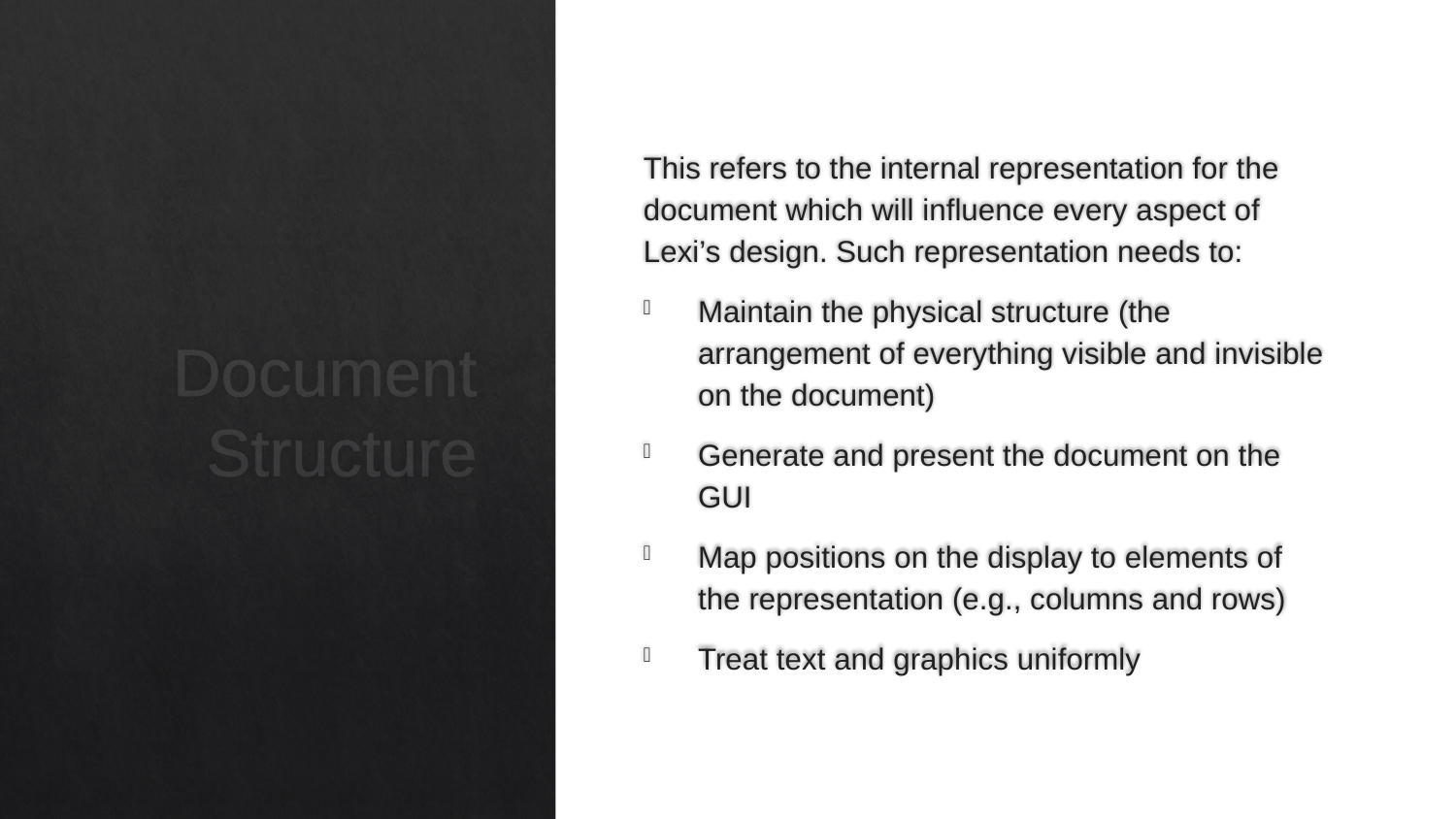

This refers to the internal representation for the document which will influence every aspect of Lexi’s design. Such representation needs to:
Maintain the physical structure (the arrangement of everything visible and invisible on the document)
Generate and present the document on the GUI
Map positions on the display to elements of the representation (e.g., columns and rows)
Treat text and graphics uniformly
# Document Structure